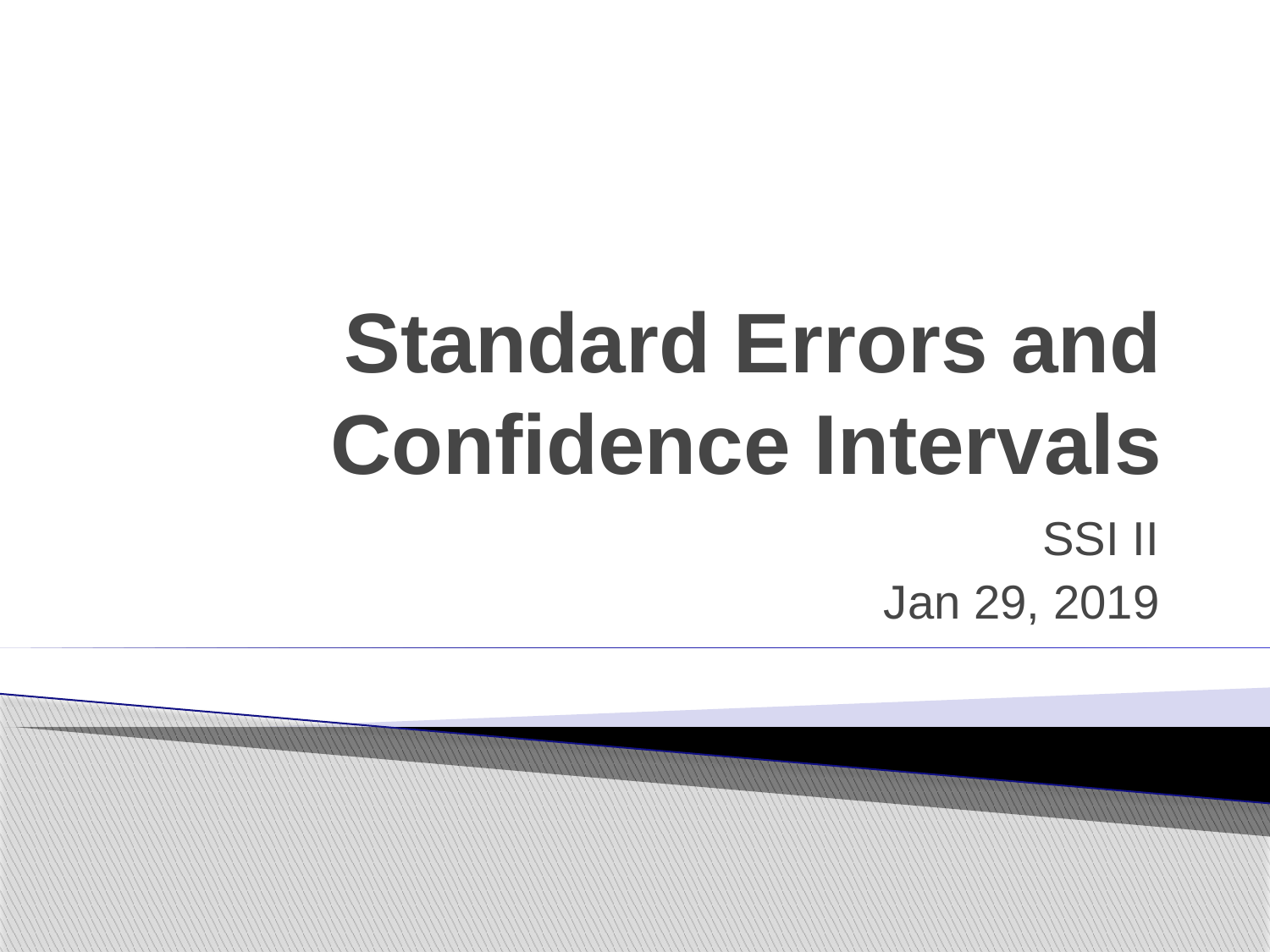

# Standard Errors and Confidence Intervals
SSI II
Jan 29, 2019